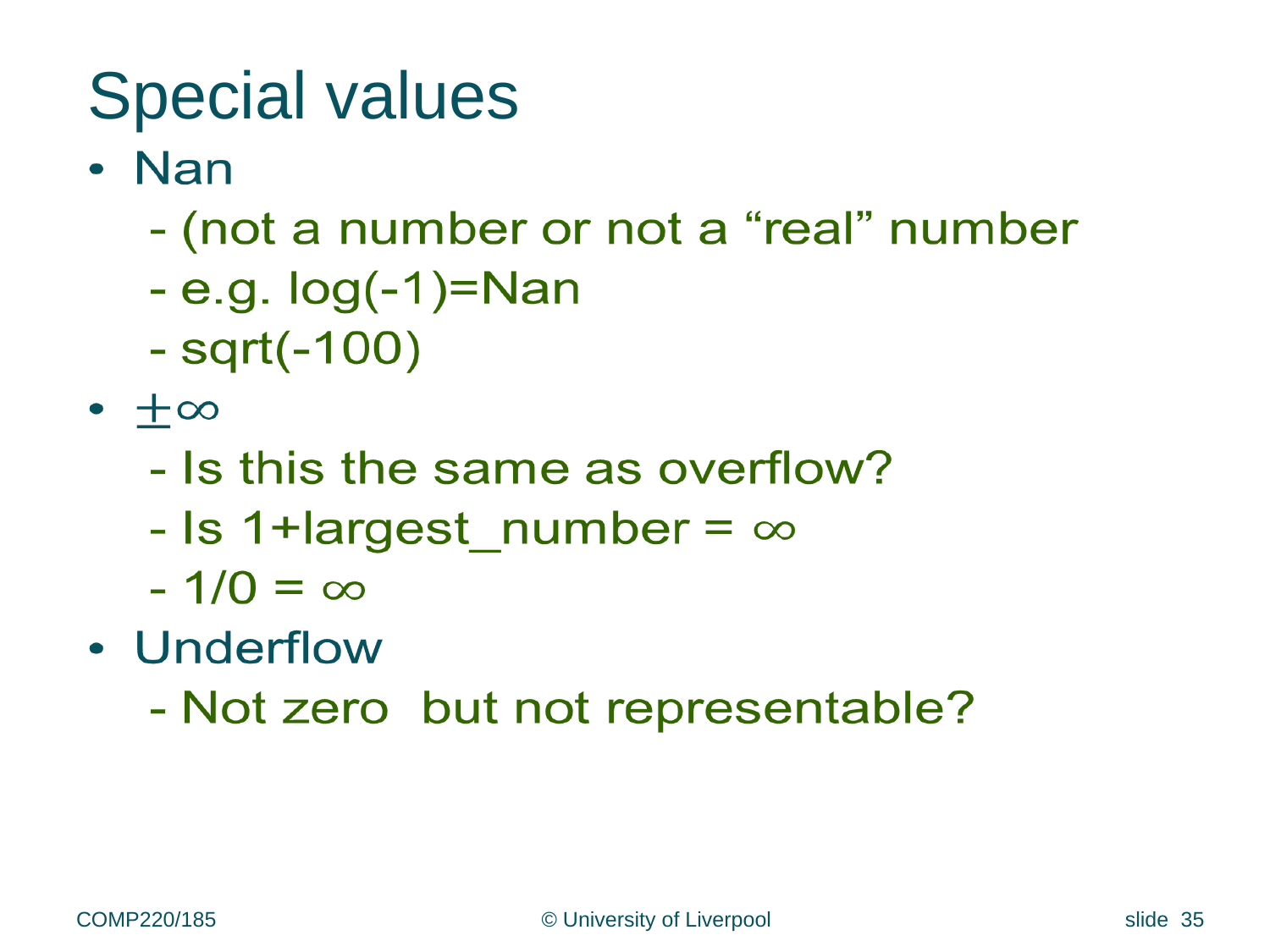

# Special values

COMP220/185
© University of Liverpool
slide  35